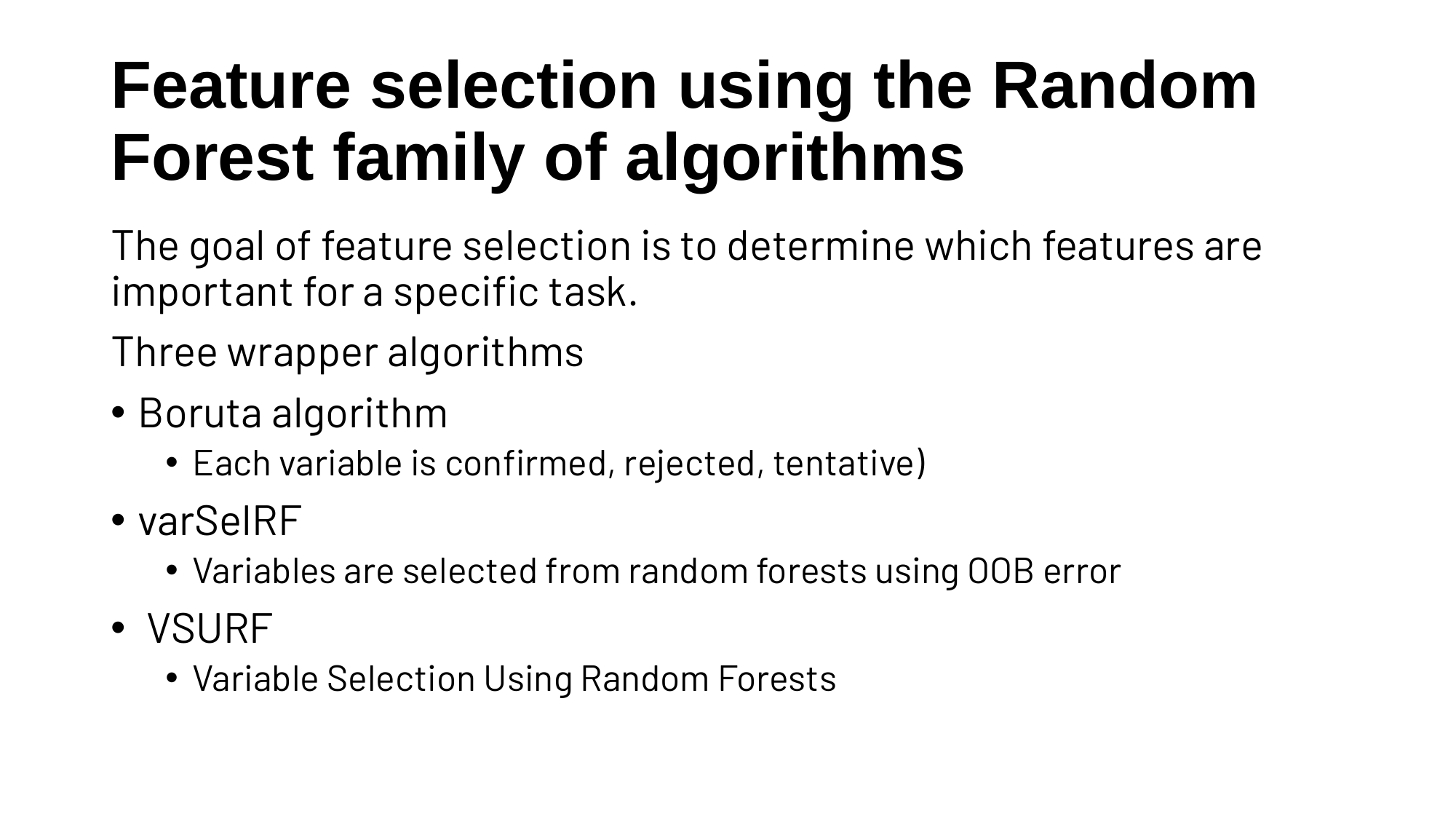

# Feature selection using the Random Forest family of algorithms
The goal of feature selection is to determine which features are important for a specific task.
Three wrapper algorithms
Boruta algorithm
Each variable is confirmed, rejected, tentative)
varSelRF
Variables are selected from random forests using OOB error
 VSURF
Variable Selection Using Random Forests